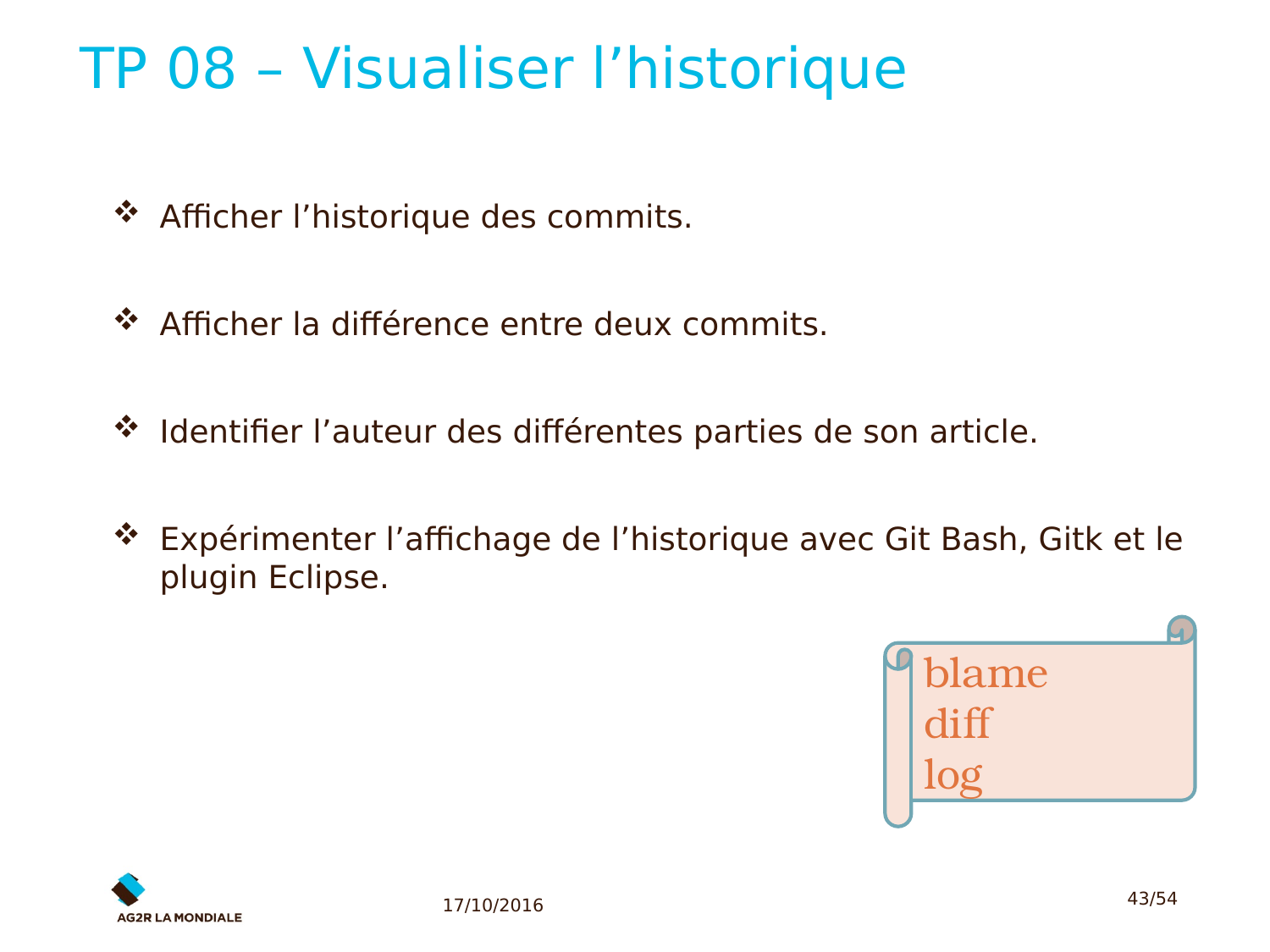

# TP 08 – Visualiser l’historique
Afficher l’historique des commits.

Afficher la différence entre deux commits.

Identifier l’auteur des différentes parties de son article.

Expérimenter l’affichage de l’historique avec Git Bash, Gitk et le plugin Eclipse.
blame
diff
log
17/10/2016
43/54